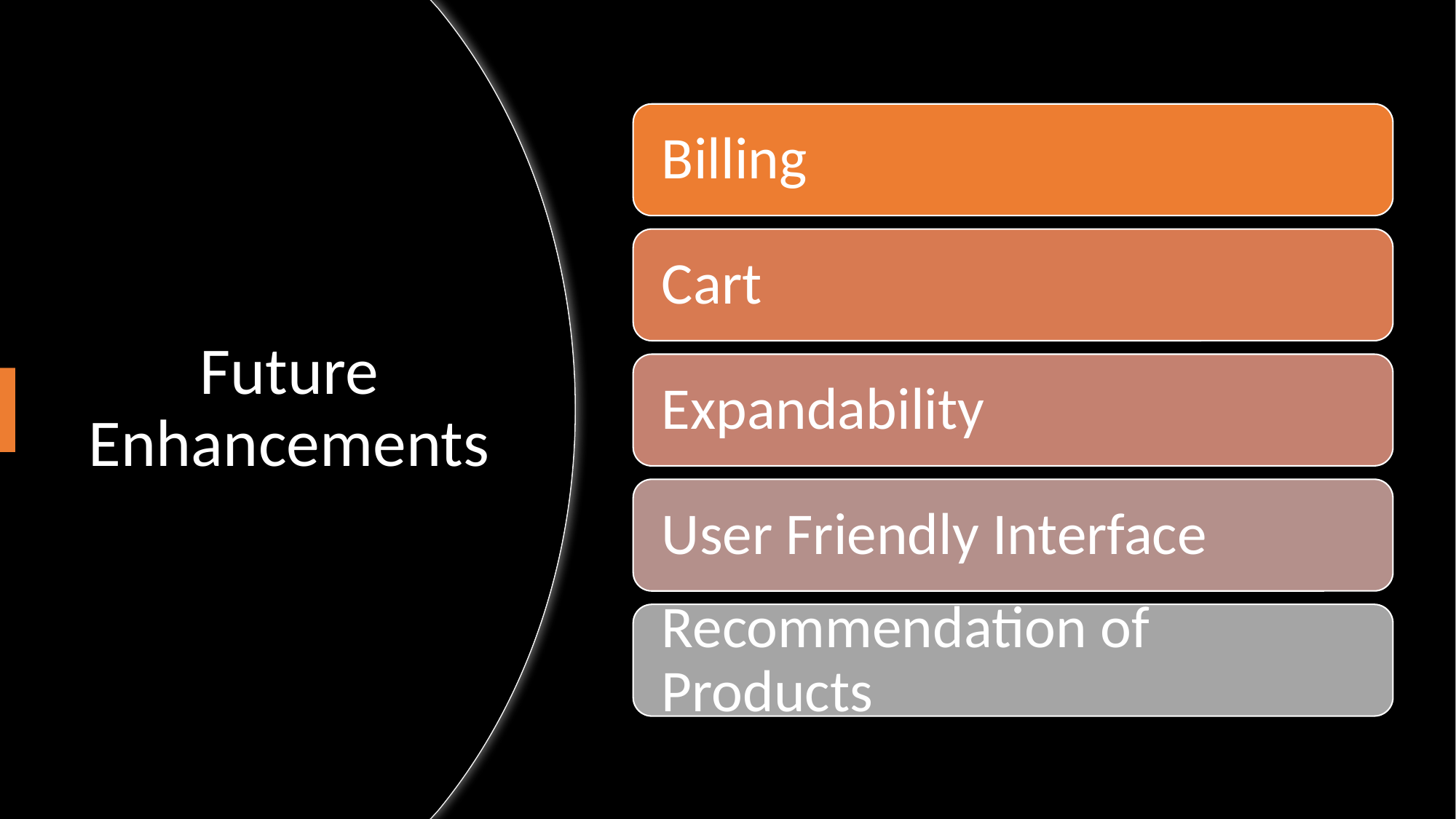

Billing
Cart
Expandability
User Friendly Interface
Recommendation of Products
# Future Enhancements